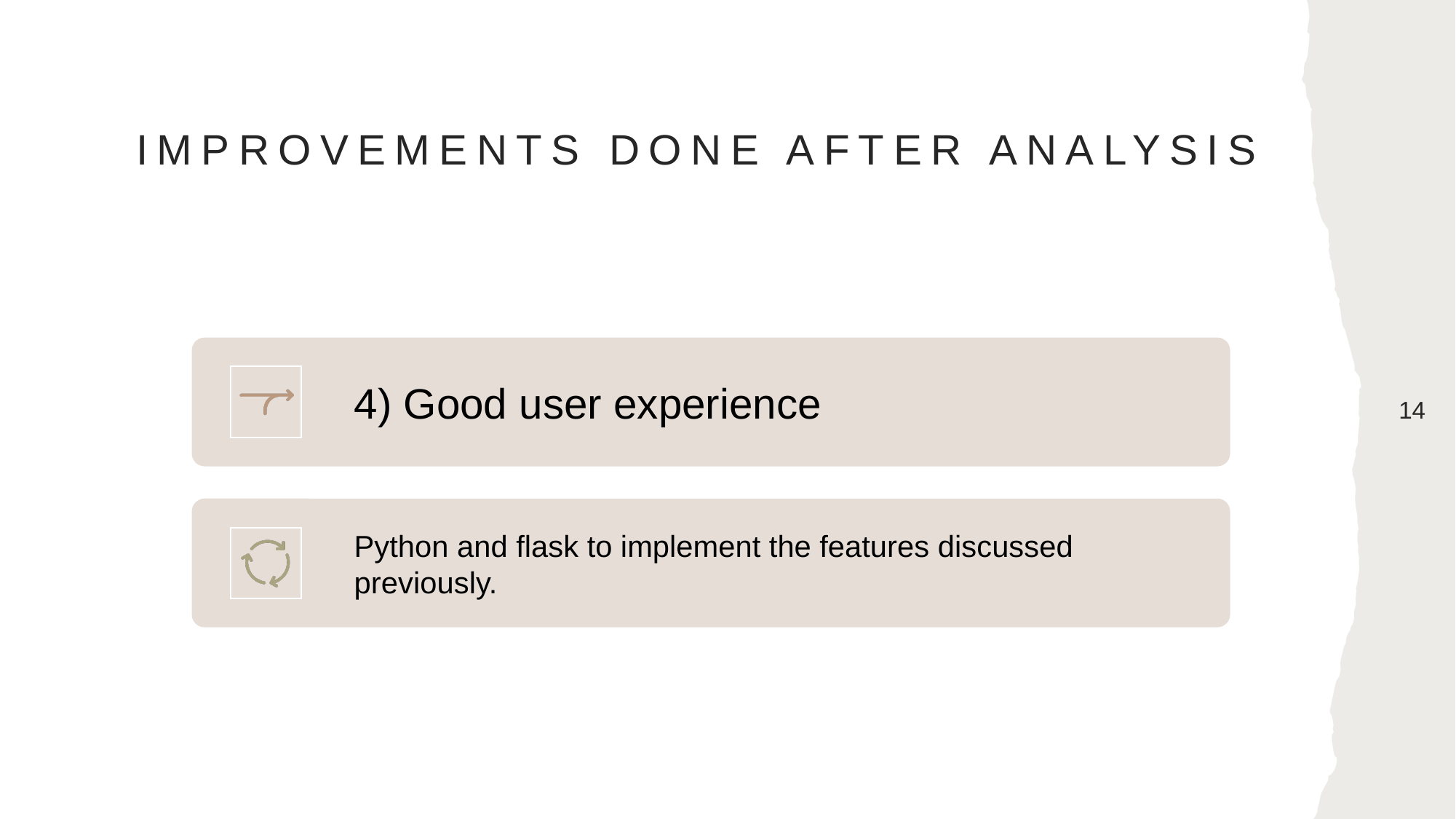

# Improvements done after analysis
4) Good user experience
Python and flask to implement the features discussed previously.
14